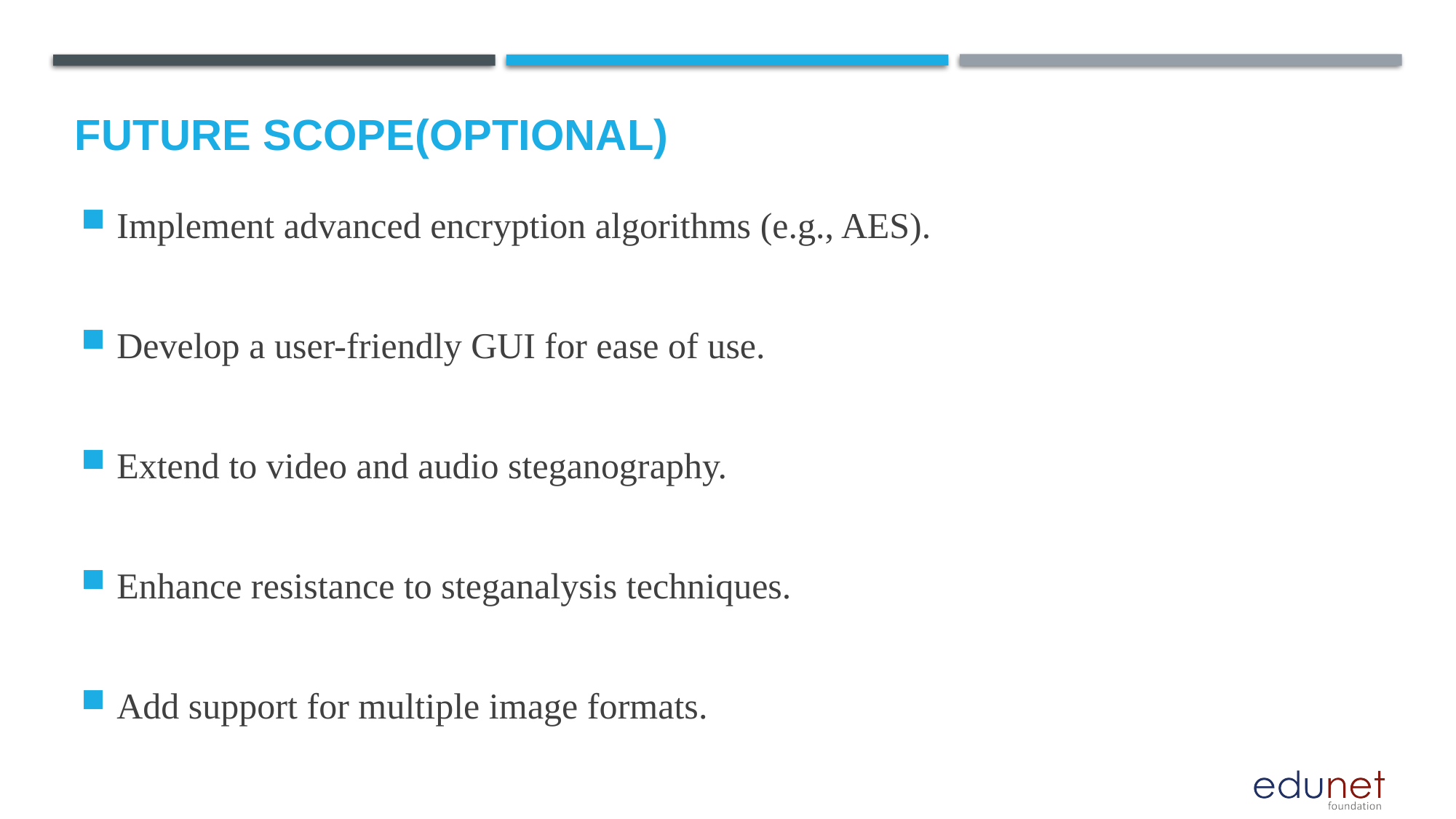

Future scope(optional)
Implement advanced encryption algorithms (e.g., AES).

Develop a user-friendly GUI for ease of use.

Extend to video and audio steganography.

Enhance resistance to steganalysis techniques.

Add support for multiple image formats.